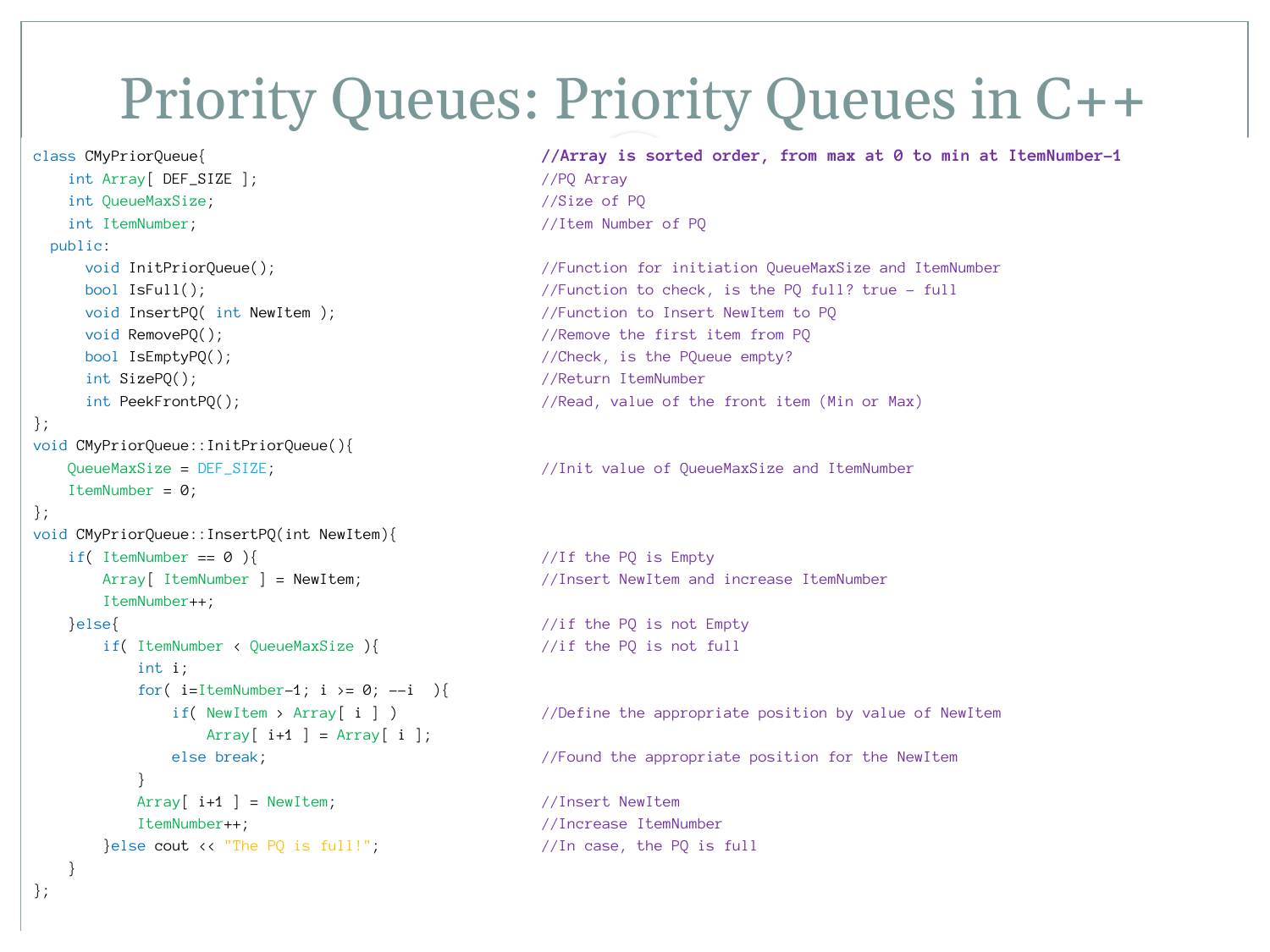

# Priority Queues: Priority Queues in C++
class CMyPriorQueue{		 	//Array is sorted order, from max at 0 to min at ItemNumber-1
    int Array[ DEF_SIZE ];			//PQ Array
    int QueueMaxSize;			//Size of PQ
    int ItemNumber;			//Item Number of PQ
  public:
      void InitPriorQueue();			//Function for initiation QueueMaxSize and ItemNumber
      bool IsFull();			//Function to check, is the PQ full? true - full
      void InsertPQ( int NewItem );		//Function to Insert NewItem to PQ
      void RemovePQ();    			//Remove the first item from PQ
      bool IsEmptyPQ();   			//Check, is the PQueue empty?
      int SizePQ();       			//Return ItemNumber
      int PeekFrontPQ();  			//Read, value of the front item (Min or Max)
};
void CMyPriorQueue::InitPriorQueue(){
    QueueMaxSize = DEF_SIZE;			//Init value of QueueMaxSize and ItemNumber
    ItemNumber = 0;
};
void CMyPriorQueue::InsertPQ(int NewItem){
    if( ItemNumber == 0 ){			//If the PQ is Empty
        Array[ ItemNumber ] = NewItem;		//Insert NewItem and increase ItemNumber
        ItemNumber++;
    }else{				//if the PQ is not Empty
        if( ItemNumber < QueueMaxSize ){		//if the PQ is not full
            int i;
            for( i=ItemNumber-1; i >= 0; --i  ){
                if( NewItem > Array[ i ] )		//Define the appropriate position by value of NewItem
                    Array[ i+1 ] = Array[ i ];
                else break;			//Found the appropriate position for the NewItem
            }
            Array[ i+1 ] = NewItem;		//Insert NewItem
            ItemNumber++;			//Increase ItemNumber
        }else cout << "The PQ is full!";		//In case, the PQ is full
    }
};
16